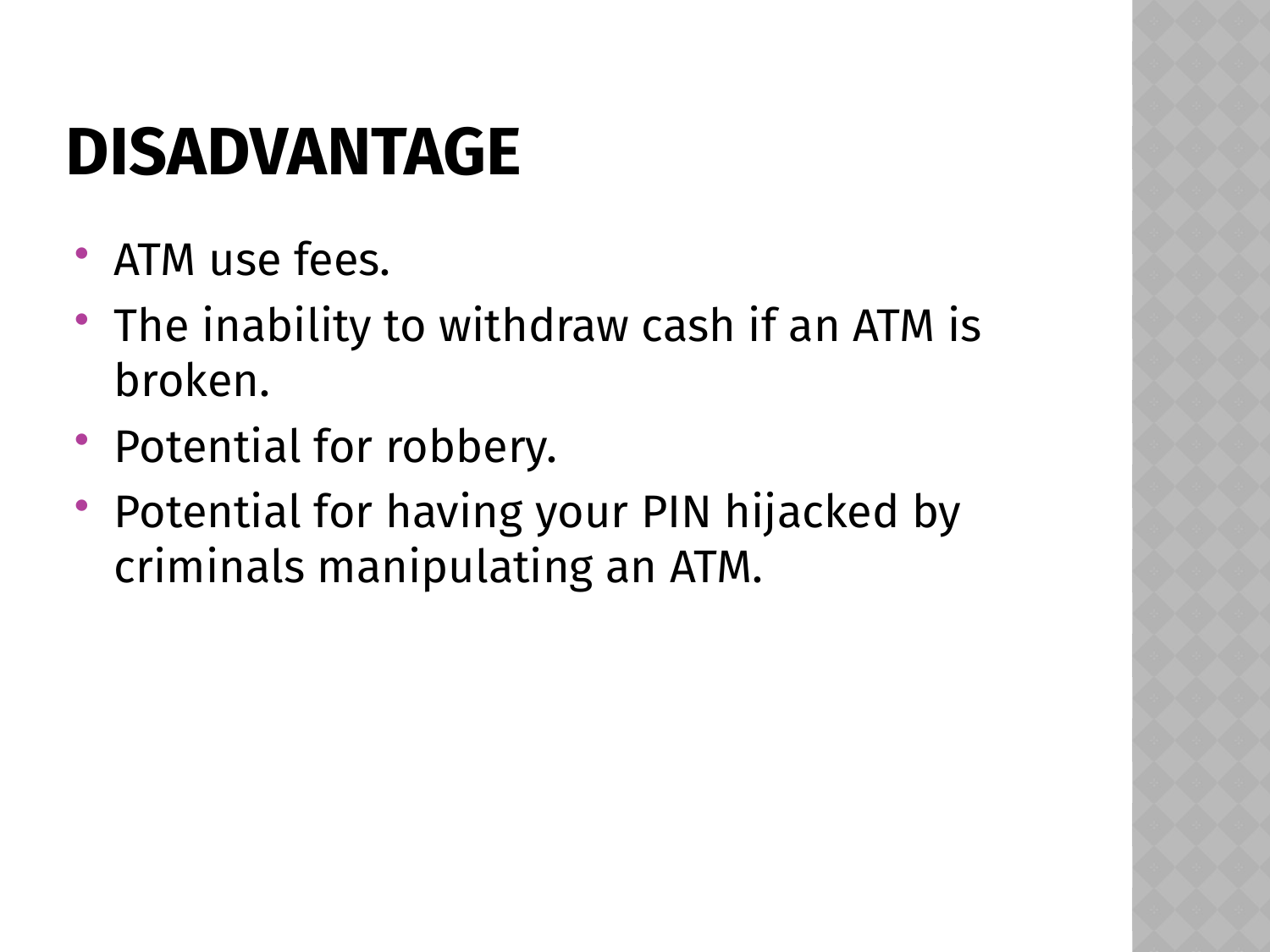

# DISADVANTAGE
ATM use fees.
The inability to withdraw cash if an ATM is broken.
Potential for robbery.
Potential for having your PIN hijacked by criminals manipulating an ATM.